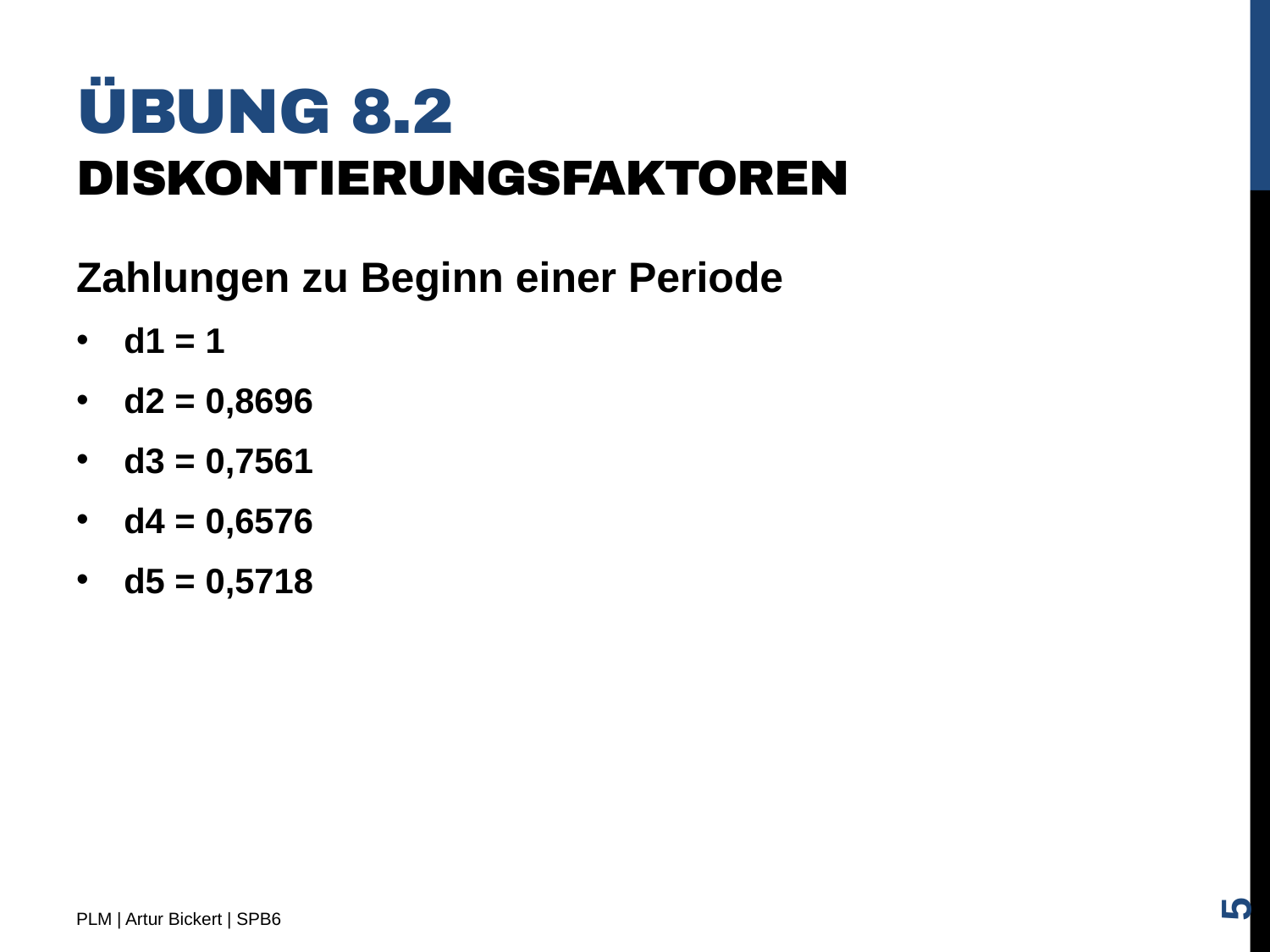

# Übung 8.2 Diskontierungsfaktoren
Zahlungen zu Beginn einer Periode
d1 = 1
d2 = 0,8696
d3 = 0,7561
d4 = 0,6576
d5 = 0,5718
5
PLM | Artur Bickert | SPB6